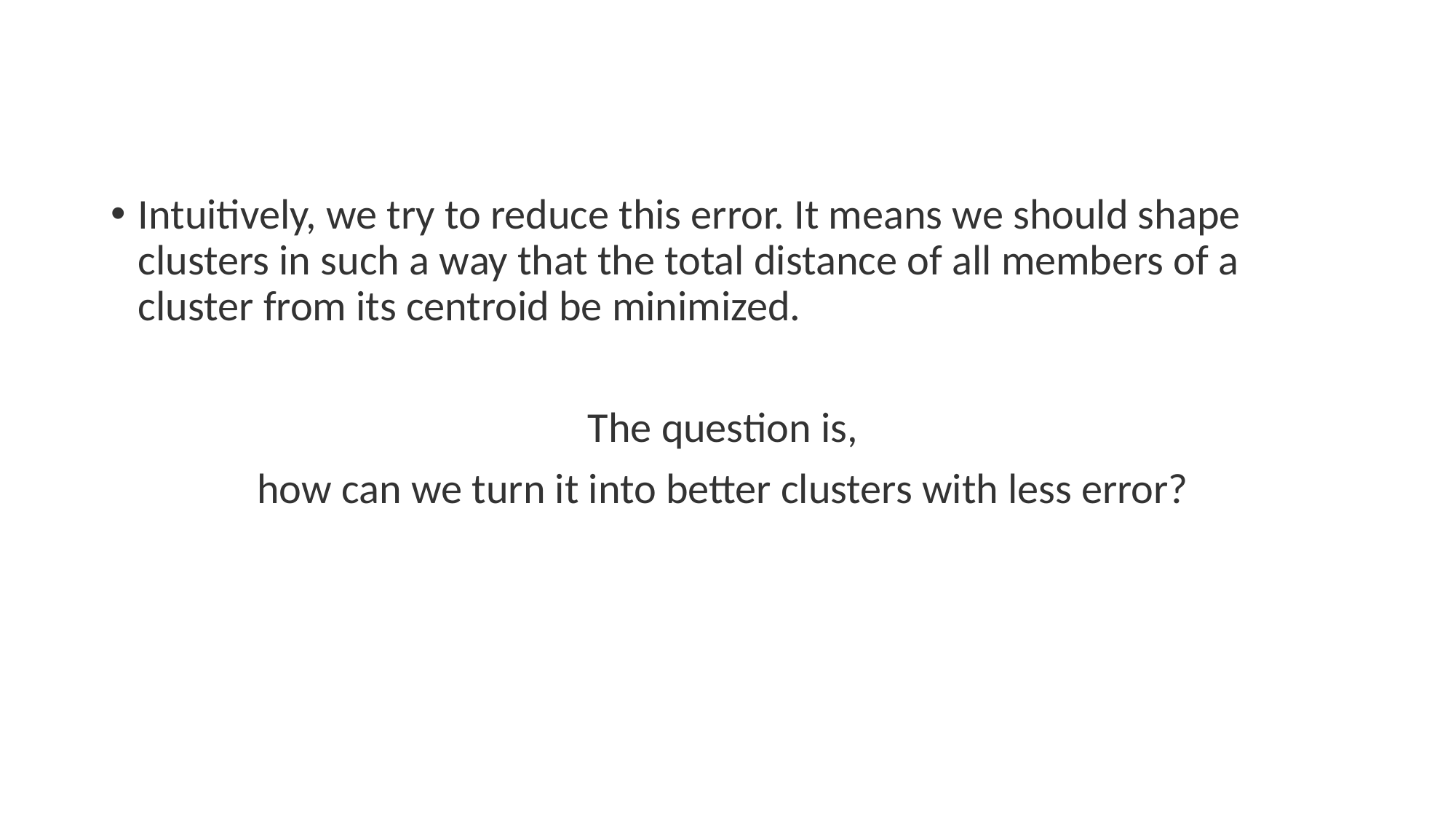

# K-Means Clustering
Intuitively, we try to reduce this error. It means we should shape clusters in such a way that the total distance of all members of a cluster from its centroid be minimized.

The question is,
how can we turn it into better clusters with less error?